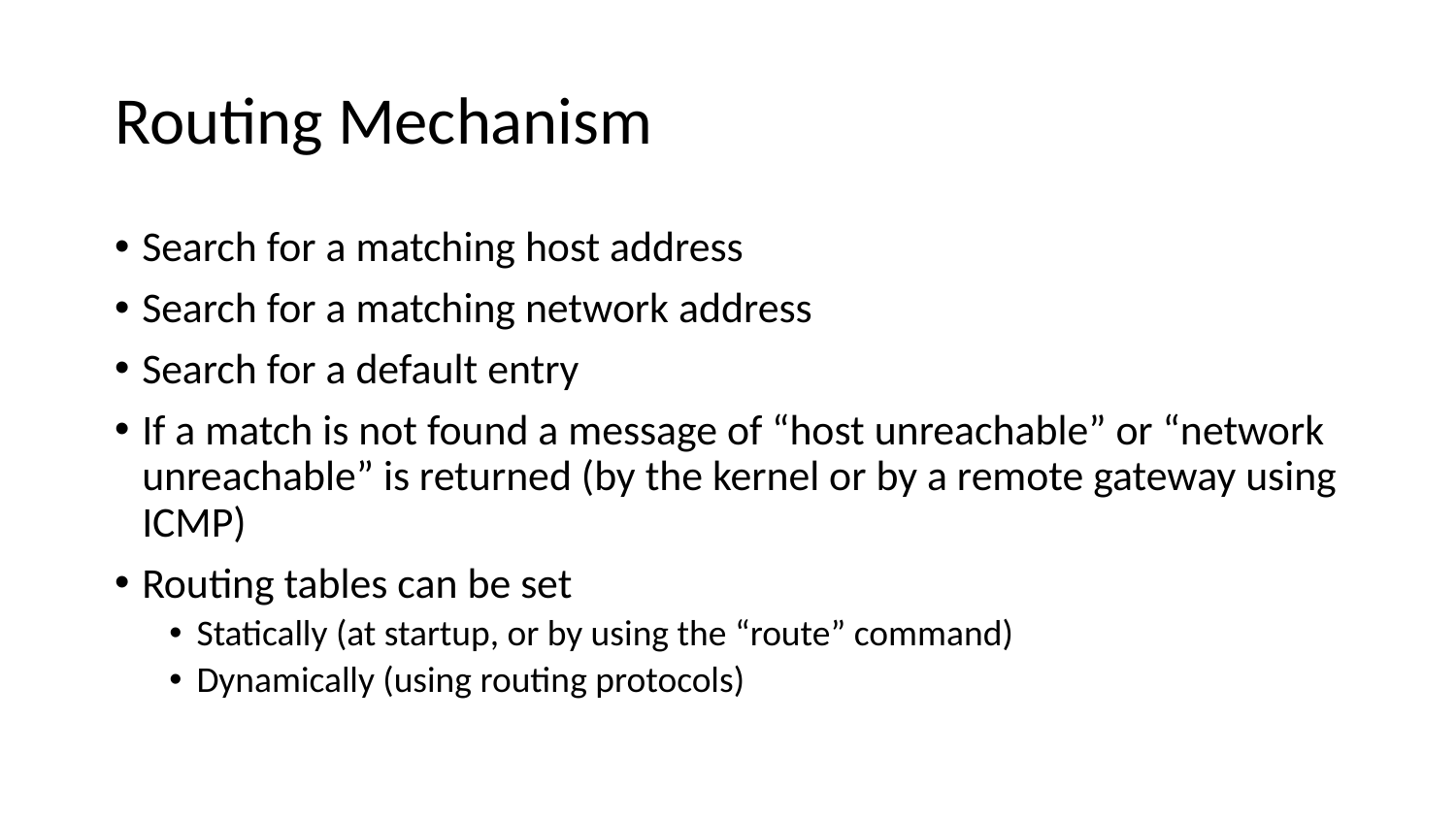

# Routing Mechanism
Search for a matching host address
Search for a matching network address
Search for a default entry
If a match is not found a message of “host unreachable” or “network unreachable” is returned (by the kernel or by a remote gateway using ICMP)
Routing tables can be set
Statically (at startup, or by using the “route” command)
Dynamically (using routing protocols)